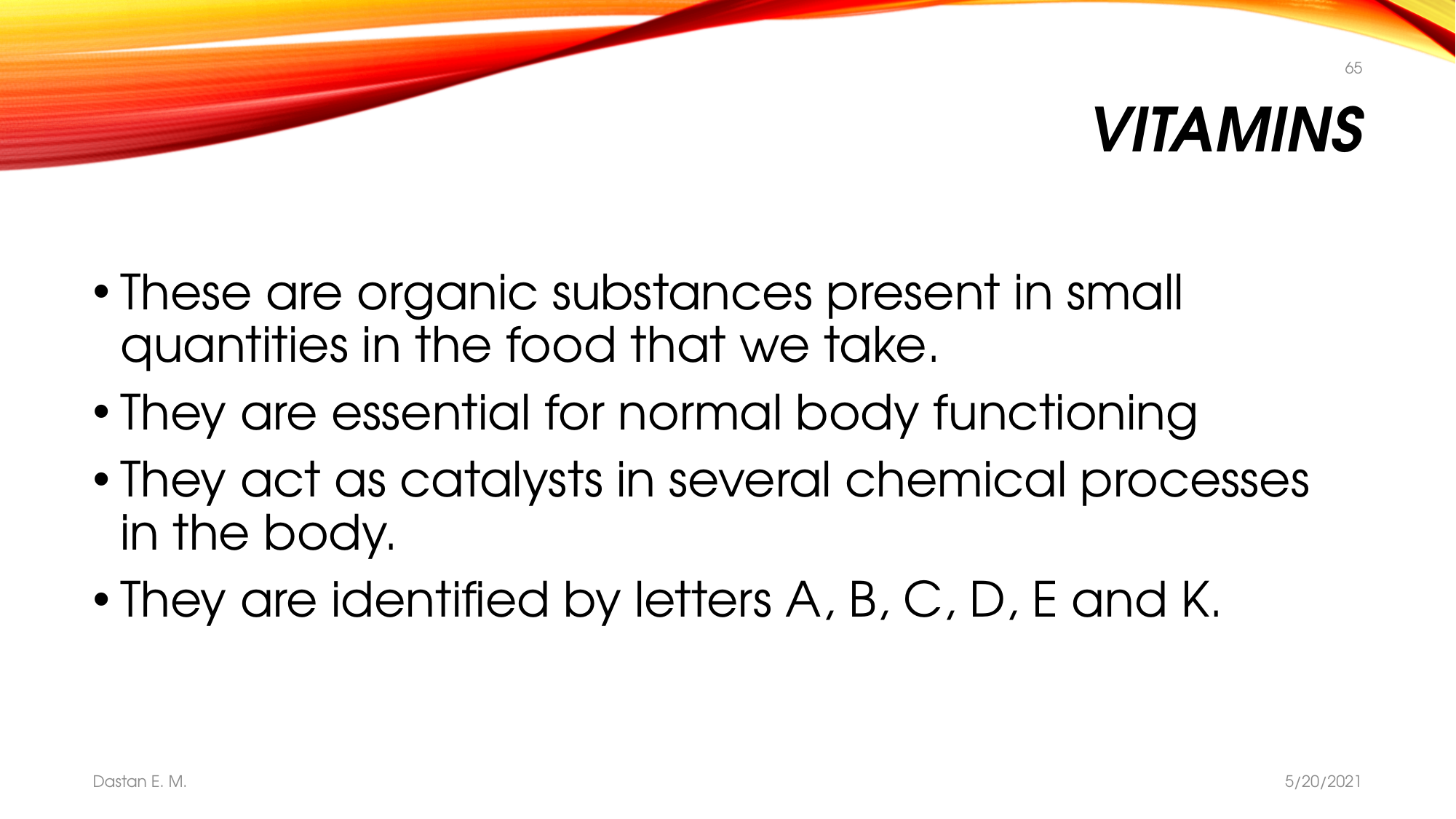

65
# VITAMINS
These are organic substances present in small quantities in the food that we take.
They are essential for normal body functioning
They act as catalysts in several chemical processes in the body.
They are identified by letters A, B, C, D, E and K.
Dastan E. M.
5/20/2021